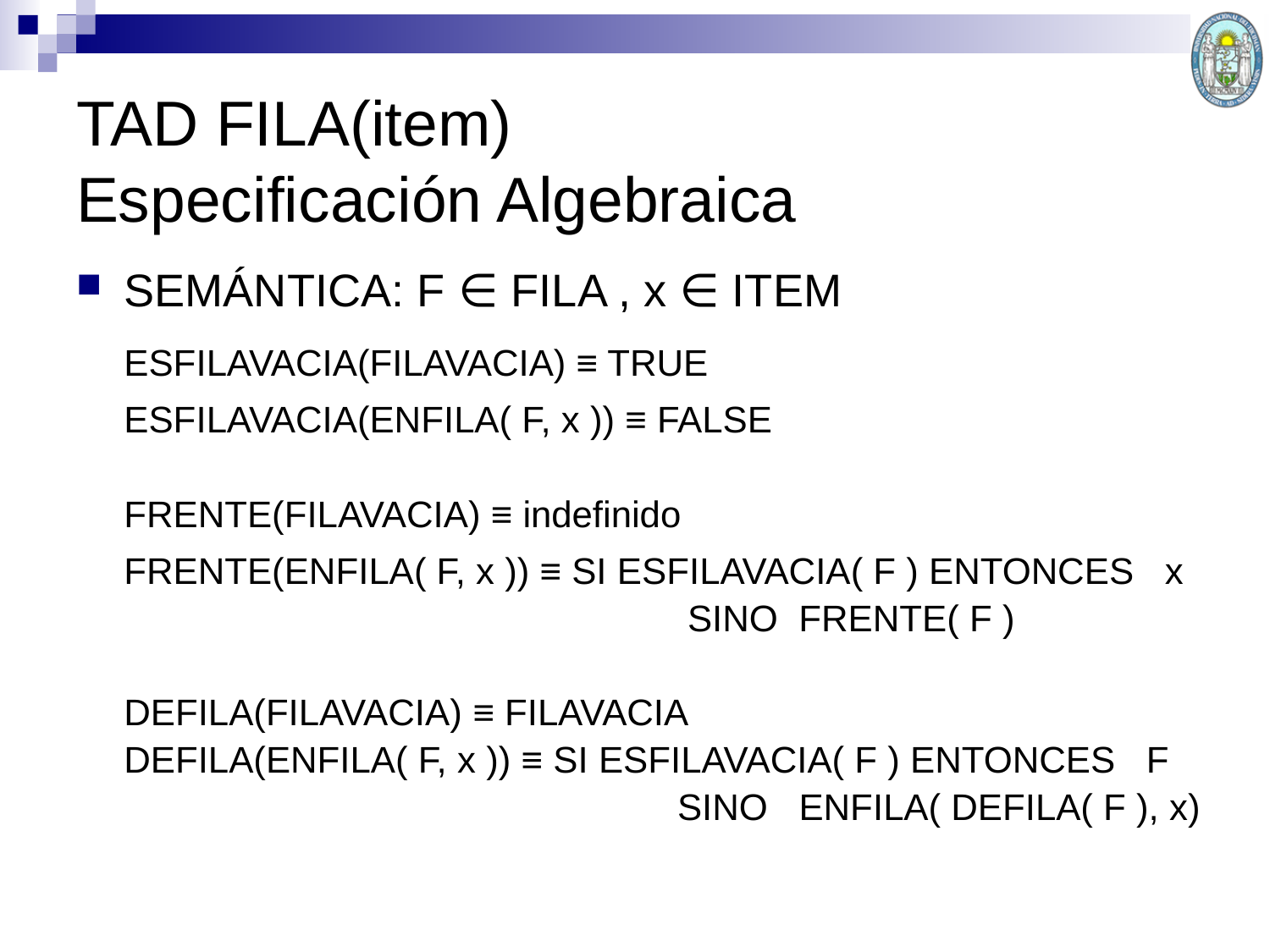

TAD FILA(item)
Especificación Algebraica
SEMÁNTICA: F ∈ FILA , x ∈ ITEM

ESFILAVACIA(FILAVACIA) ≡ TRUE

ESFILAVACIA(ENFILA( F, x )) ≡ FALSE

FRENTE(FILAVACIA) ≡ indefinido

FRENTE(ENFILA( F, x )) ≡ SI ESFILAVACIA( F ) ENTONCES   x
					 SINO  FRENTE( F )

DEFILA(FILAVACIA) ≡ FILAVACIA
DEFILA(ENFILA( F, x )) ≡ SI ESFILAVACIA( F ) ENTONCES   F
					SINO   ENFILA( DEFILA( F ), x)